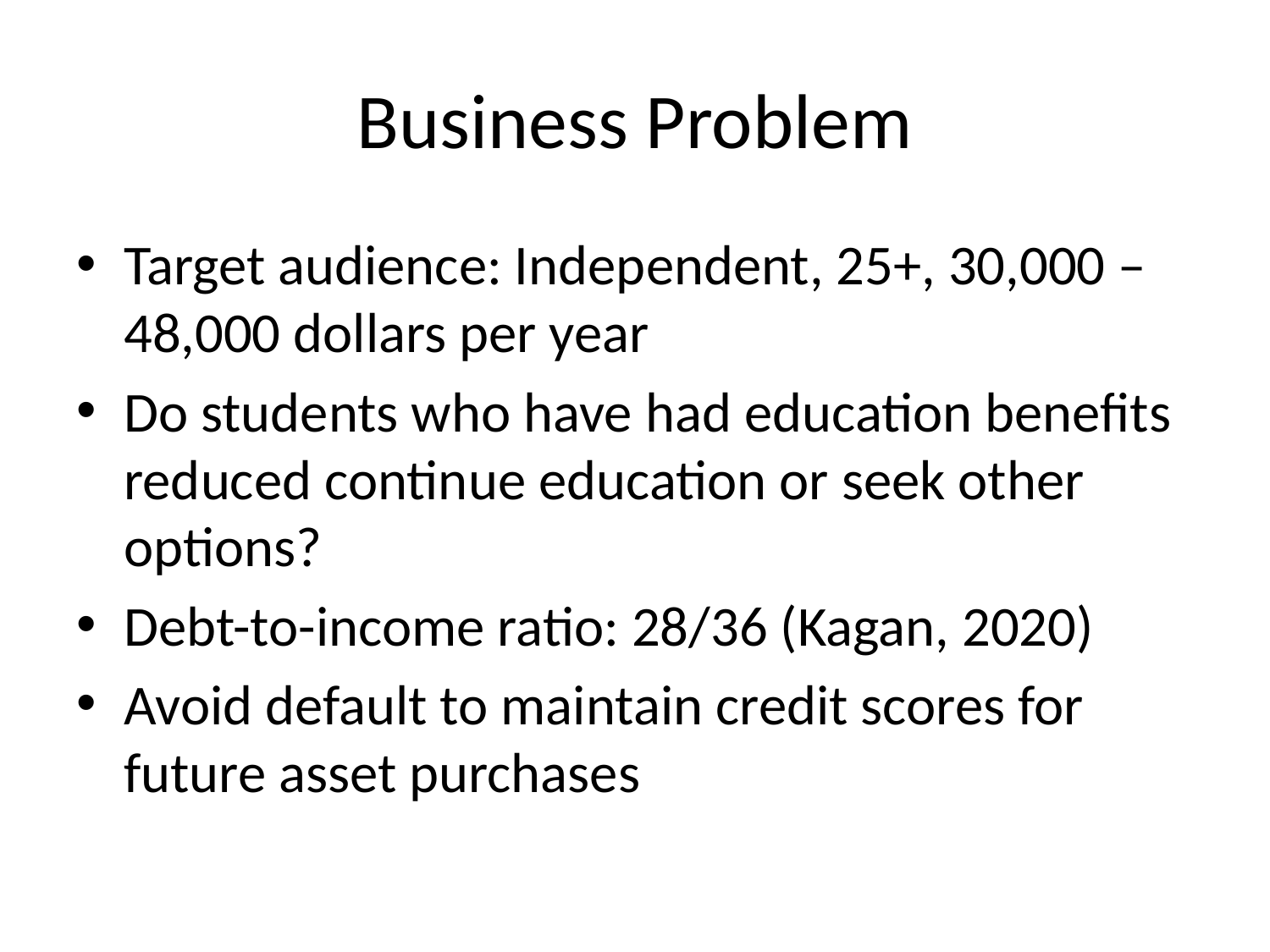

# Business Problem
Target audience: Independent, 25+, 30,000 – 48,000 dollars per year
Do students who have had education benefits reduced continue education or seek other options?
Debt-to-income ratio: 28/36 (Kagan, 2020)
Avoid default to maintain credit scores for future asset purchases